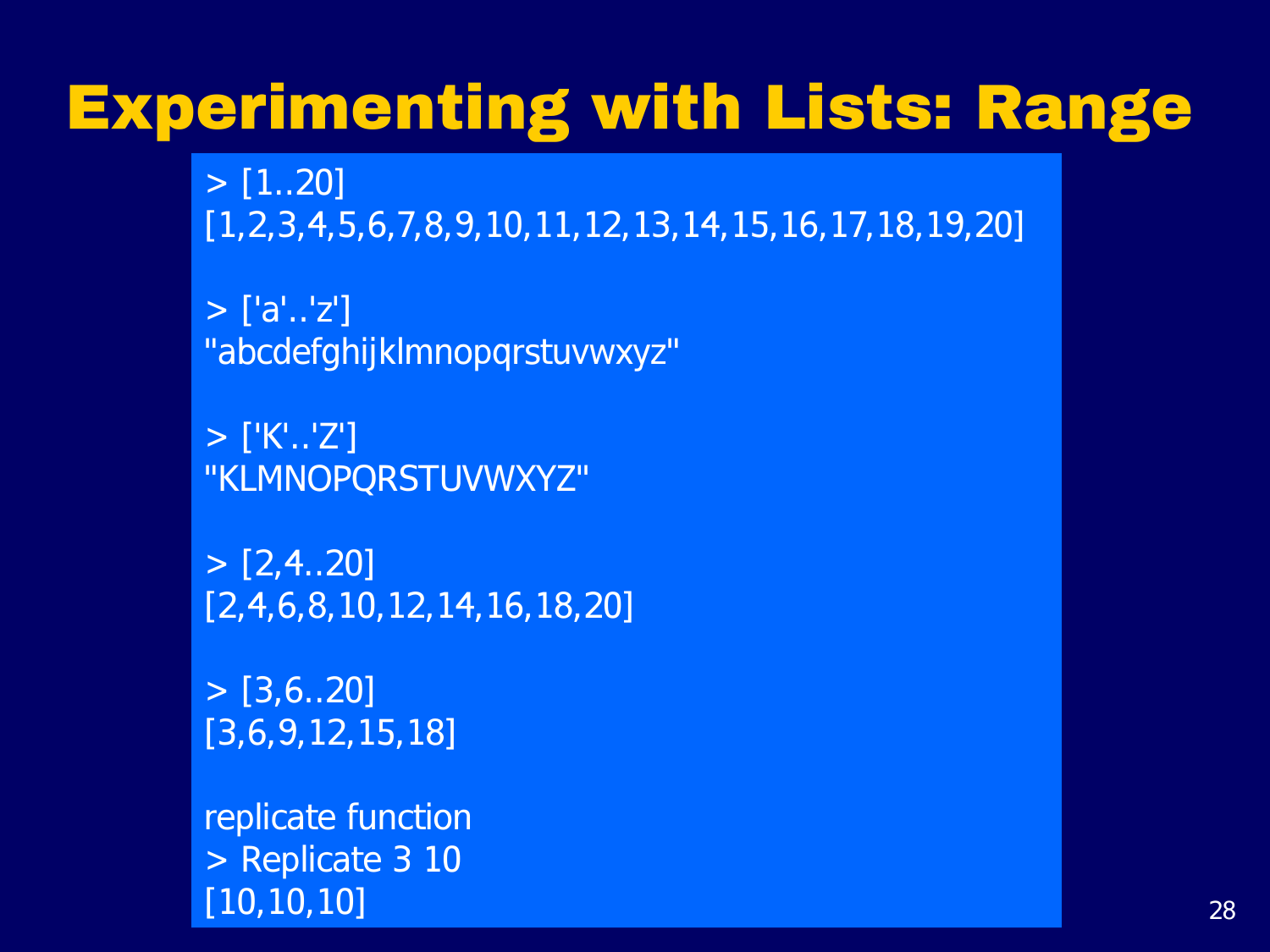

# Experimenting with Lists: Range
> [1..20]
[1,2,3,4,5,6,7,8,9,10,11,12,13,14,15,16,17,18,19,20]

> ['a'..'z']
"abcdefghijklmnopqrstuvwxyz"

> ['K'..'Z']
"KLMNOPQRSTUVWXYZ"

> [2,4..20]
[2,4,6,8,10,12,14,16,18,20]

> [3,6..20]
[3,6,9,12,15,18]

replicate function
> Replicate 3 10
[10,10,10]
28